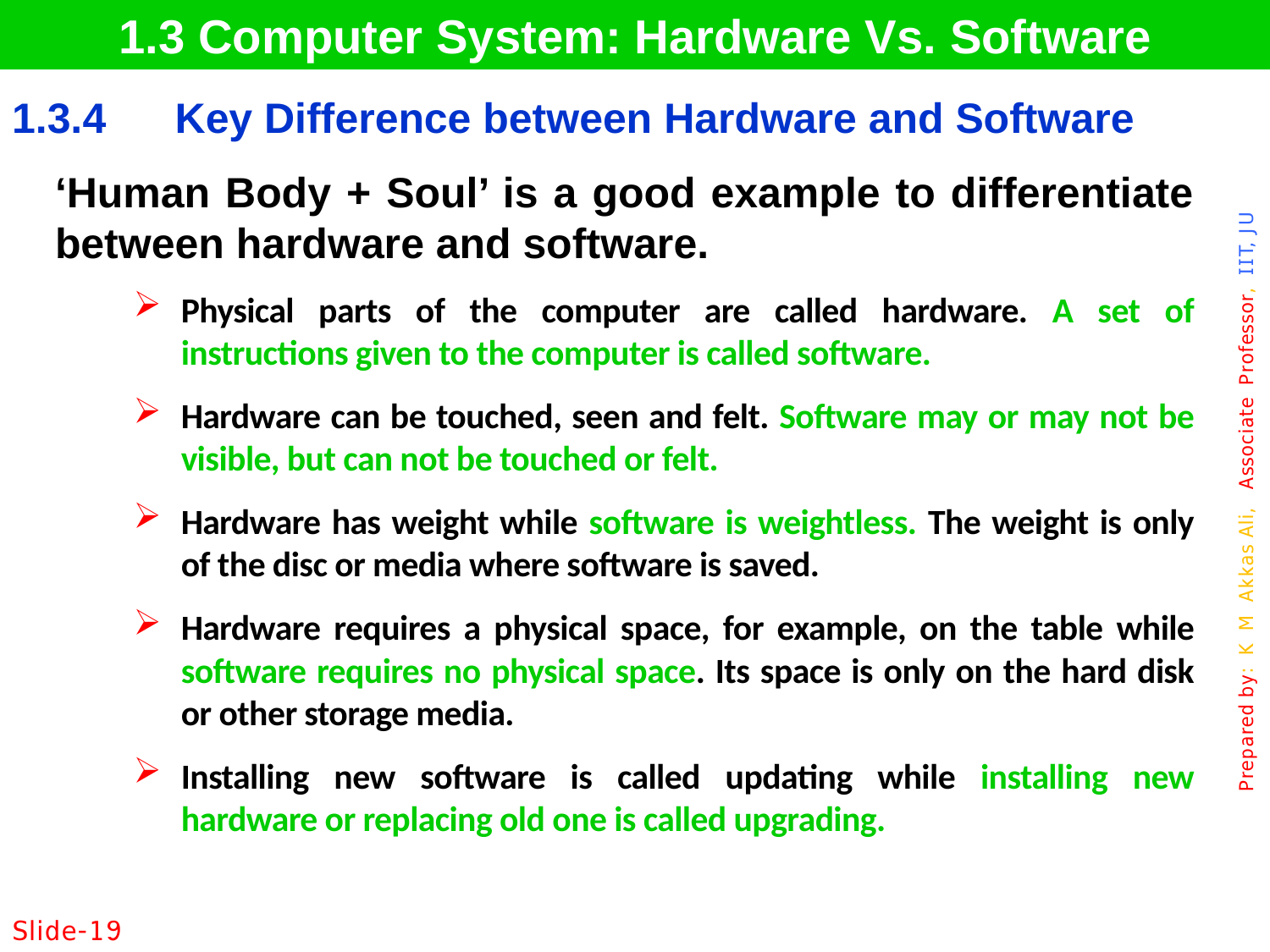

1.3 Computer System: Hardware Vs. Software
| 1.3.4 | Key Difference between Hardware and Software |
| --- | --- |
‘Human Body + Soul’ is a good example to differentiate between hardware and software.
Physical parts of the computer are called hardware. A set of instructions given to the computer is called software.
Hardware can be touched, seen and felt. Software may or may not be visible, but can not be touched or felt.
Hardware has weight while software is weightless. The weight is only of the disc or media where software is saved.
Hardware requires a physical space, for example, on the table while software requires no physical space. Its space is only on the hard disk or other storage media.
Installing new software is called updating while installing new hardware or replacing old one is called upgrading.
Slide-19